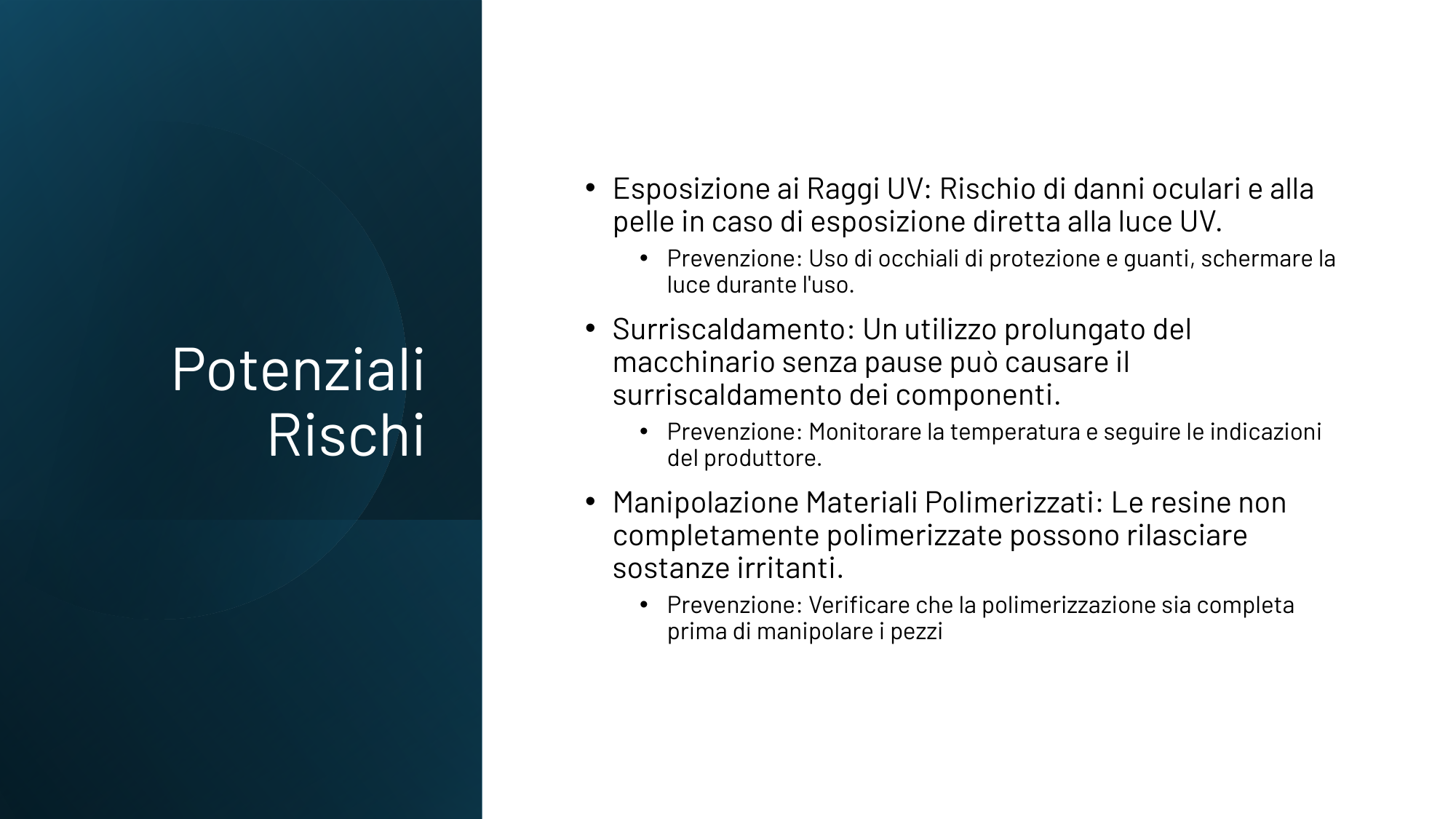

# Potenziali Rischi
Esposizione ai Raggi UV: Rischio di danni oculari e alla pelle in caso di esposizione diretta alla luce UV.
Prevenzione: Uso di occhiali di protezione e guanti, schermare la luce durante l'uso.
Surriscaldamento: Un utilizzo prolungato del macchinario senza pause può causare il surriscaldamento dei componenti.
Prevenzione: Monitorare la temperatura e seguire le indicazioni del produttore.
Manipolazione Materiali Polimerizzati: Le resine non completamente polimerizzate possono rilasciare sostanze irritanti.
Prevenzione: Verificare che la polimerizzazione sia completa prima di manipolare i pezzi